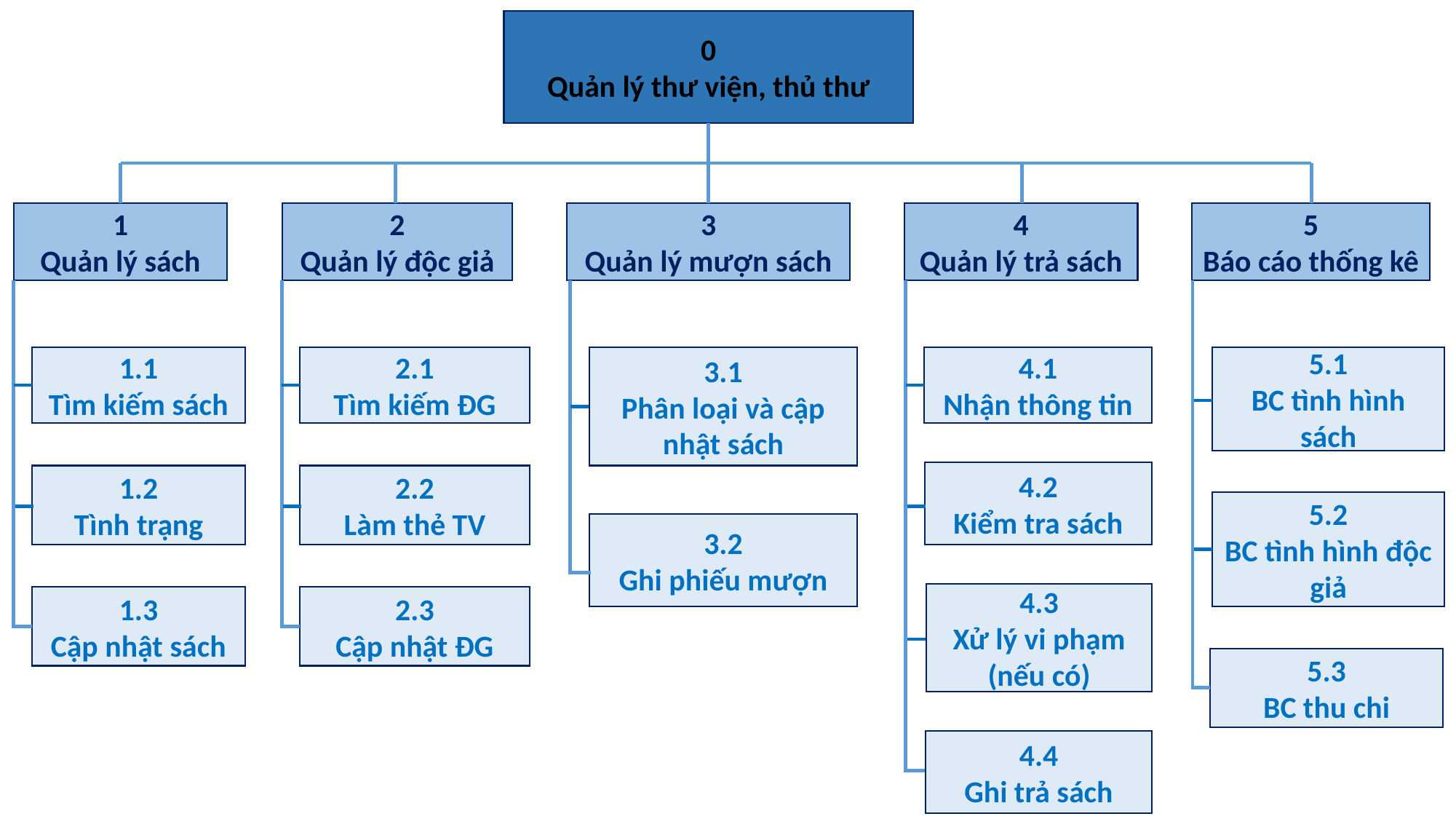

0
Quản lý thư viện, thủ thư
1
Quản lý sách
2
Quản lý độc giả
3
Quản lý mượn sách
4
Quản lý trả sách
5
Báo cáo thống kê
1.1
Tìm kiếm sách
2.1
Tìm kiếm ĐG
3.1
Phân loại và cập nhật sách
4.1
Nhận thông tin
5.1
BC tình hình sách
4.2
Kiểm tra sách
1.2
Tình trạng
2.2
Làm thẻ TV
5.2
BC tình hình độc giả
3.2
Ghi phiếu mượn
4.3
Xử lý vi phạm (nếu có)
1.3
Cập nhật sách
2.3
Cập nhật ĐG
5.3
BC thu chi
4.4
Ghi trả sách